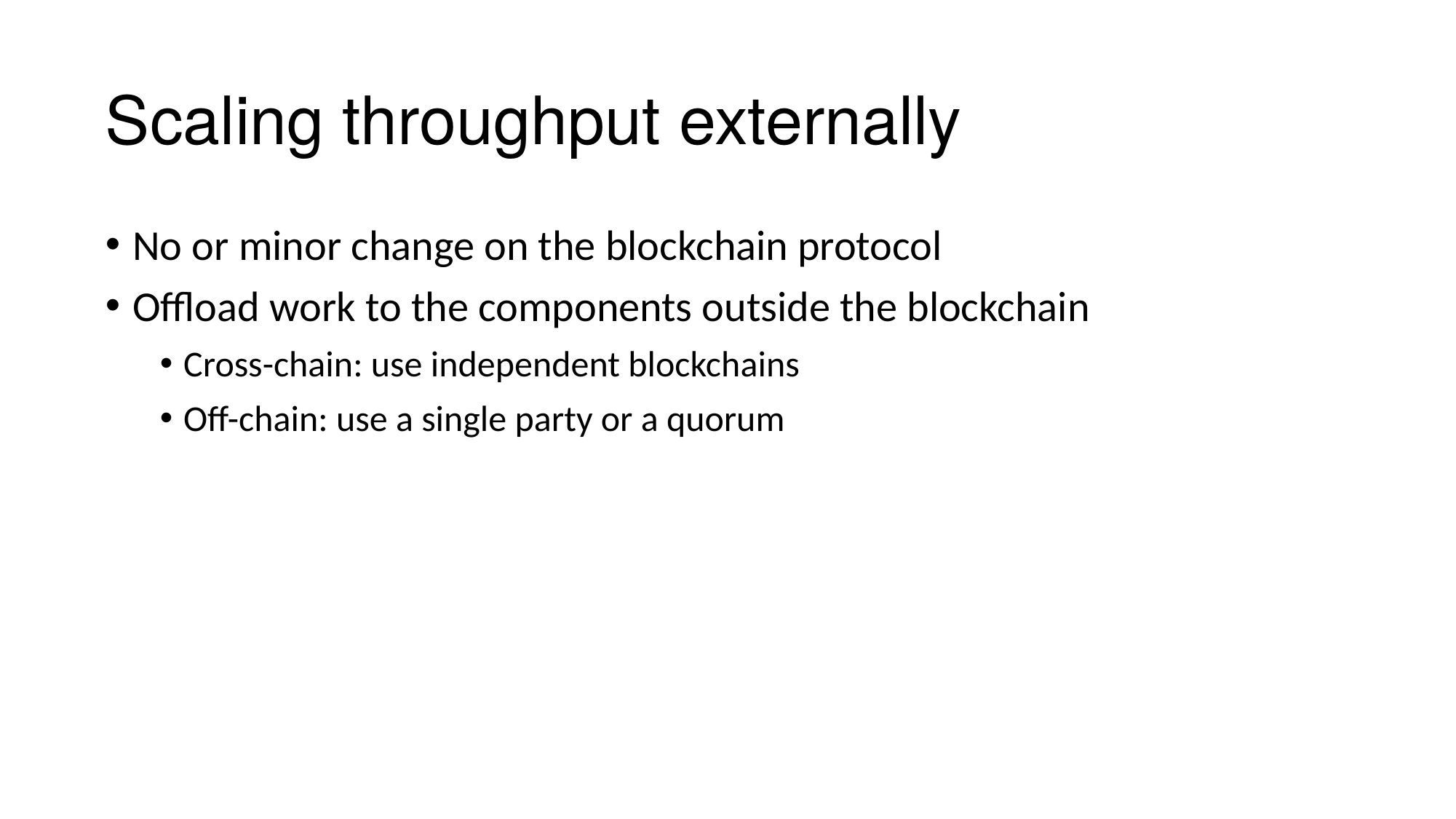

# Scaling throughput externally
No or minor change on the blockchain protocol
Offload work to the components outside the blockchain
Cross-chain: use independent blockchains
Off-chain: use a single party or a quorum
16